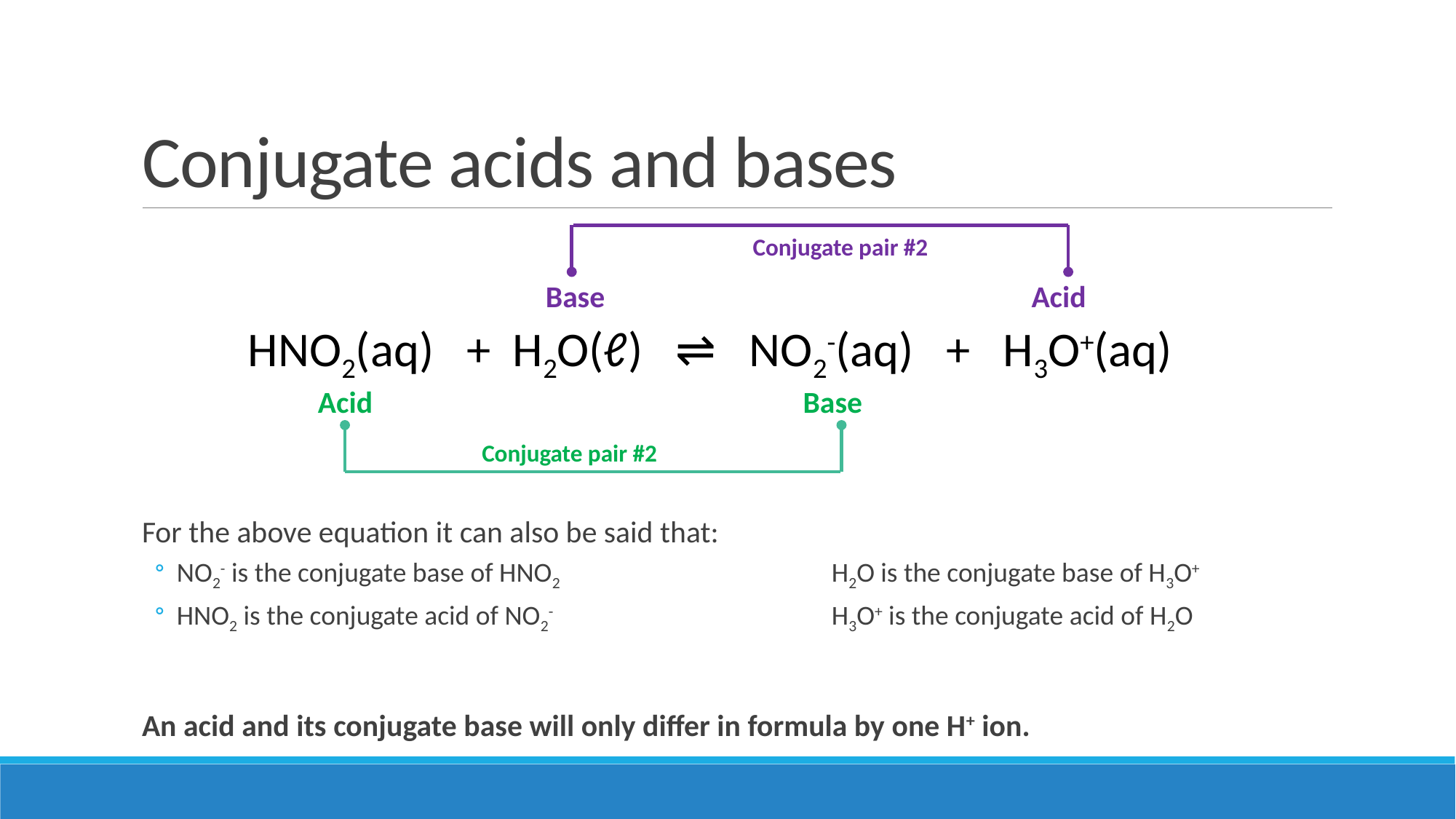

# Conjugate acids and bases
Conjugate pair #2
Base
Acid
HNO2(aq)   +  H2O(ℓ)   ⇌   NO2-(aq)   +   H3O+(aq)
Acid
Base
Conjugate pair #2
For the above equation it can also be said that:
NO2- is the conjugate base of HNO2			H2O is the conjugate base of H3O+
HNO2 is the conjugate acid of NO2-			H3O+ is the conjugate acid of H2O

An acid and its conjugate base will only differ in formula by one H+ ion.